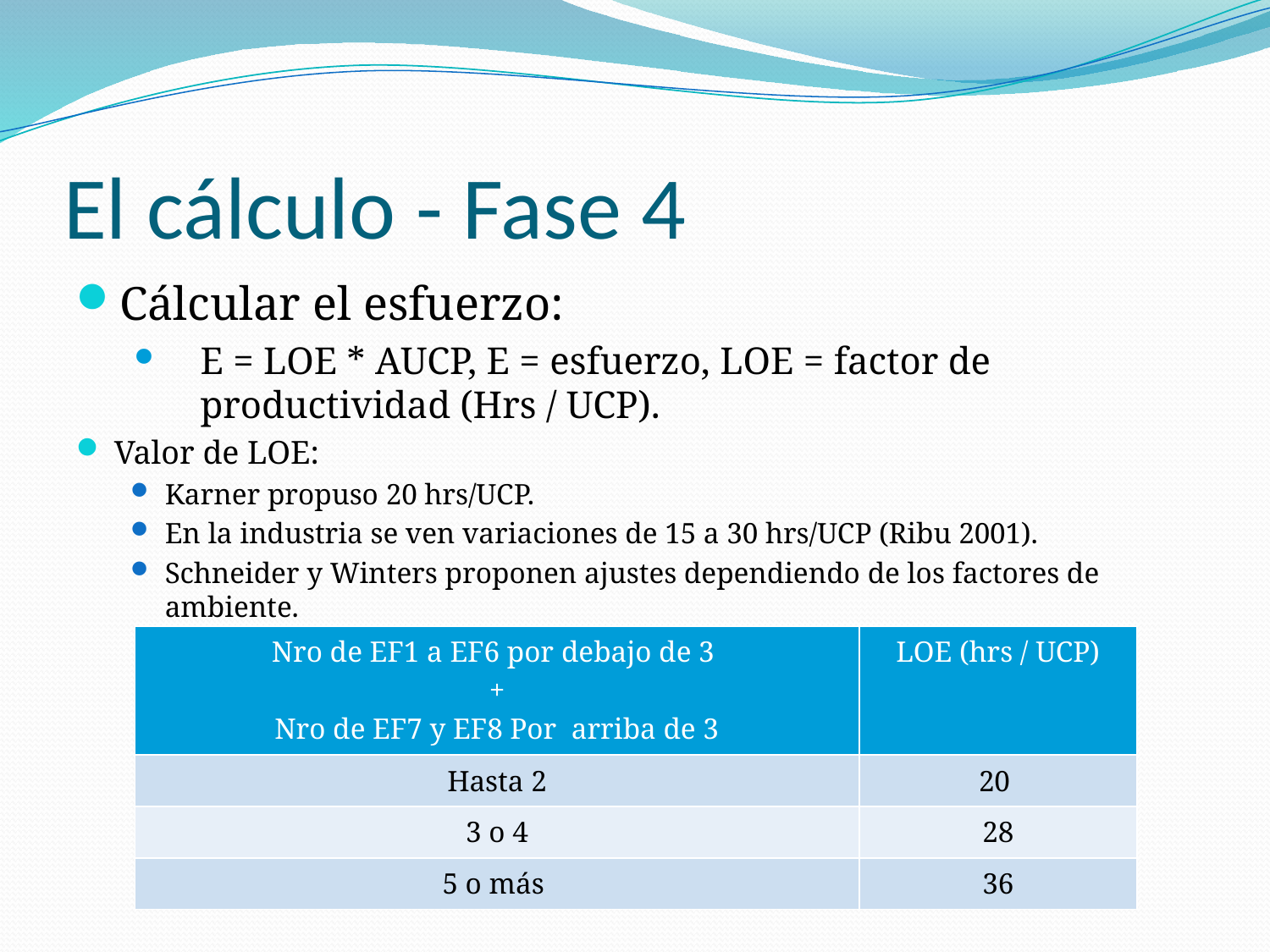

# El cálculo - Fase 4
Cálcular el esfuerzo:
E = LOE * AUCP, E = esfuerzo, LOE = factor de productividad (Hrs / UCP).
Valor de LOE:
Karner propuso 20 hrs/UCP.
En la industria se ven variaciones de 15 a 30 hrs/UCP (Ribu 2001).
Schneider y Winters proponen ajustes dependiendo de los factores de ambiente.

| Nro de EF1 a EF6 por debajo de 3 + Nro de EF7 y EF8 Por arriba de 3 | LOE (hrs / UCP) |
| --- | --- |
| Hasta 2 | 20 |
| 3 o 4 | 28 |
| 5 o más | 36 |